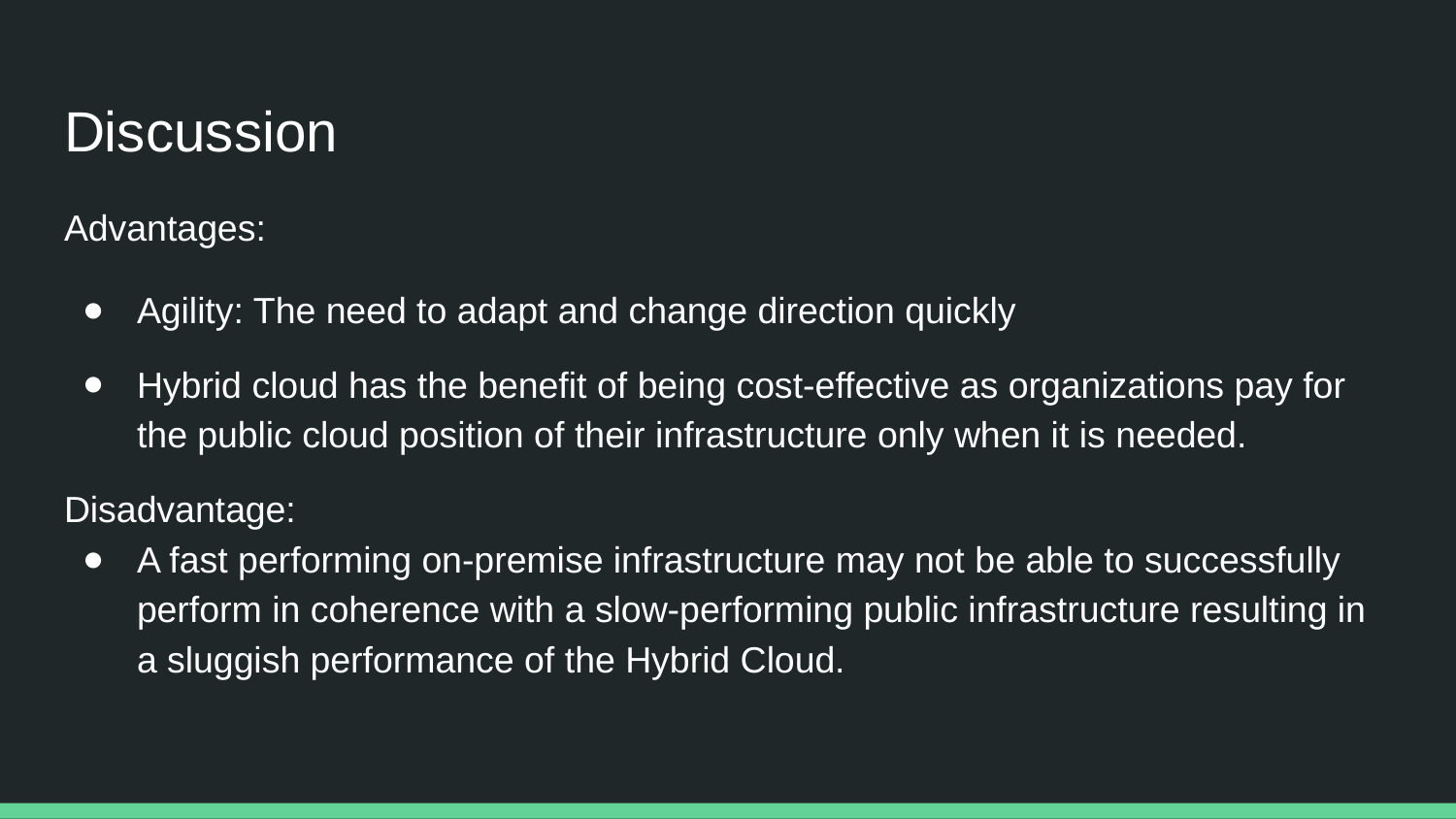

# Discussion
Advantages:
Agility: The need to adapt and change direction quickly
Hybrid cloud has the benefit of being cost-effective as organizations pay for the public cloud position of their infrastructure only when it is needed.
Disadvantage:
A fast performing on-premise infrastructure may not be able to successfully perform in coherence with a slow-performing public infrastructure resulting in a sluggish performance of the Hybrid Cloud.